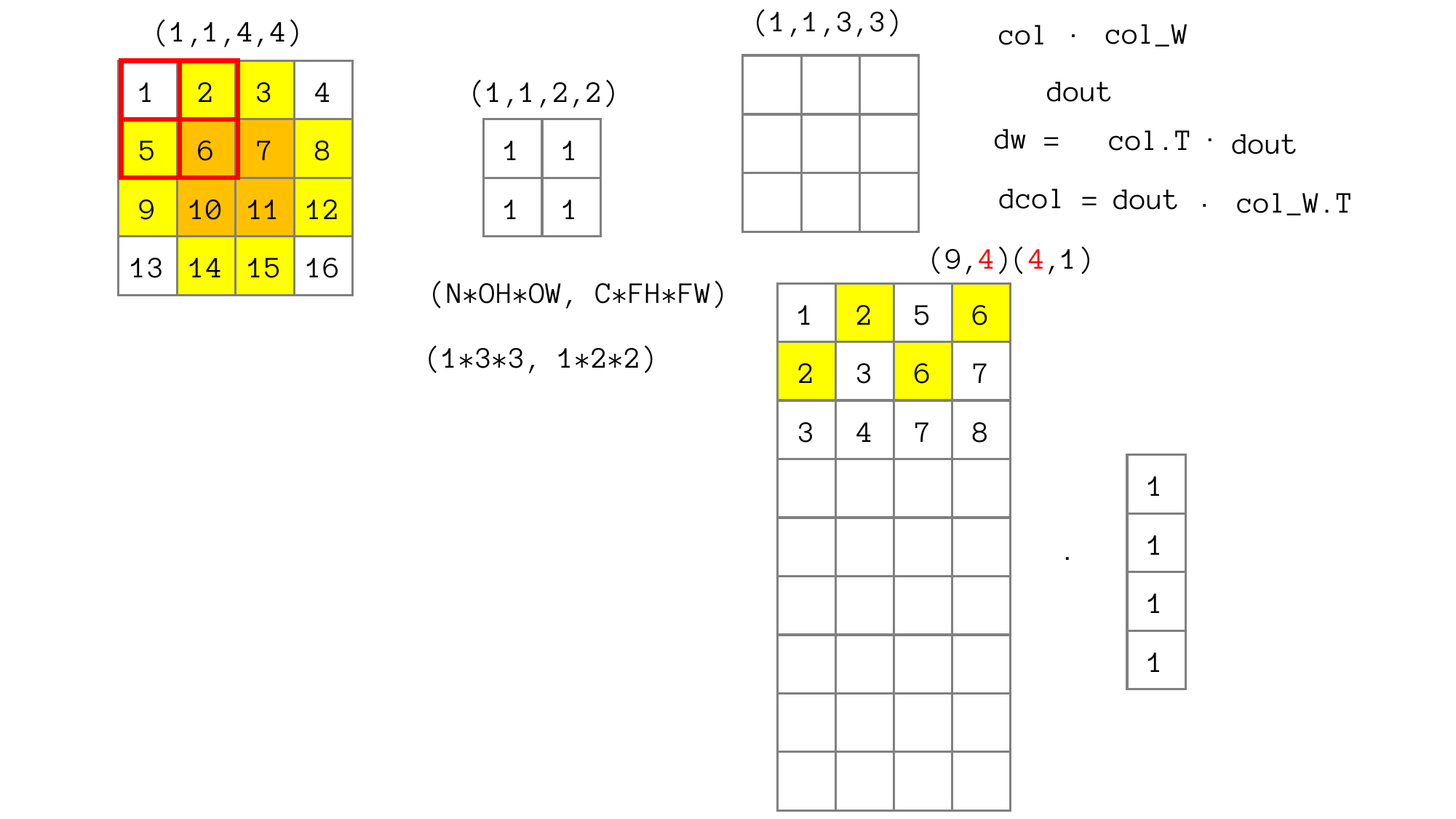

(1,1,3,3)
.
(1,1,4,4)
col_W
col

1

2
3
4
dout
(1,1,2,2)
.
dw =

col.T
dout
5
6
7
8
1
1
.
dcol =

dout
col_W.T
9
10
11
12
1
1
(9,4)(4,1)
13
14
15
16
(N*OH*OW, C*FH*FW)
1
2
5
6
(1*3*3, 1*2*2)
2
3
6
7
3
4
7
8
1

1

.
1

1